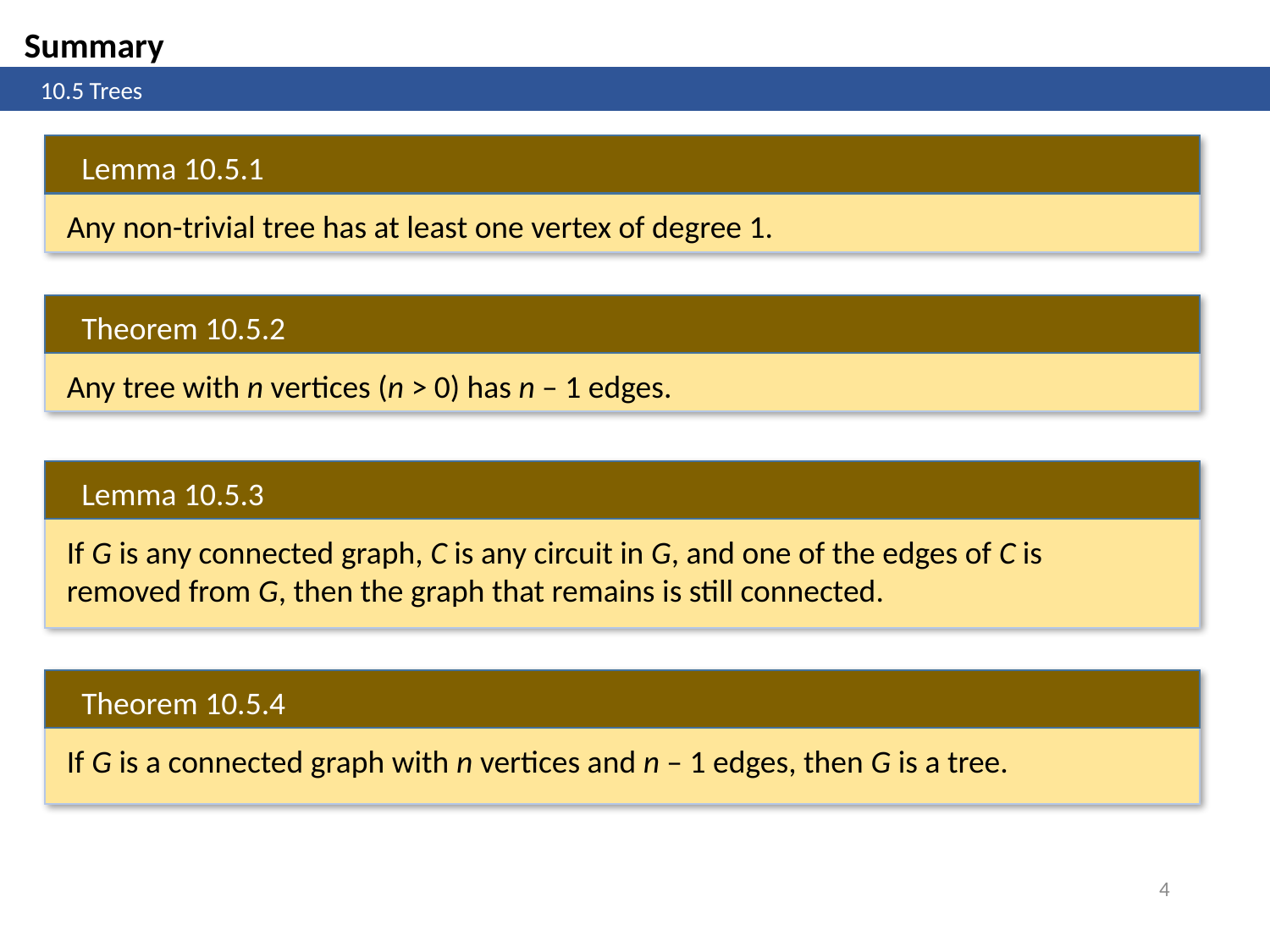

Summary

	10.5 Trees

Lemma 10.5.1
Any non-trivial tree has at least one vertex of degree 1.

Theorem 10.5.2
Any tree with n vertices (n > 0) has n – 1 edges.

Lemma 10.5.3
If G is any connected graph, C is any circuit in G, and one of the edges of C is removed from G, then the graph that remains is still connected.

Theorem 10.5.4
If G is a connected graph with n vertices and n – 1 edges, then G is a tree.
4